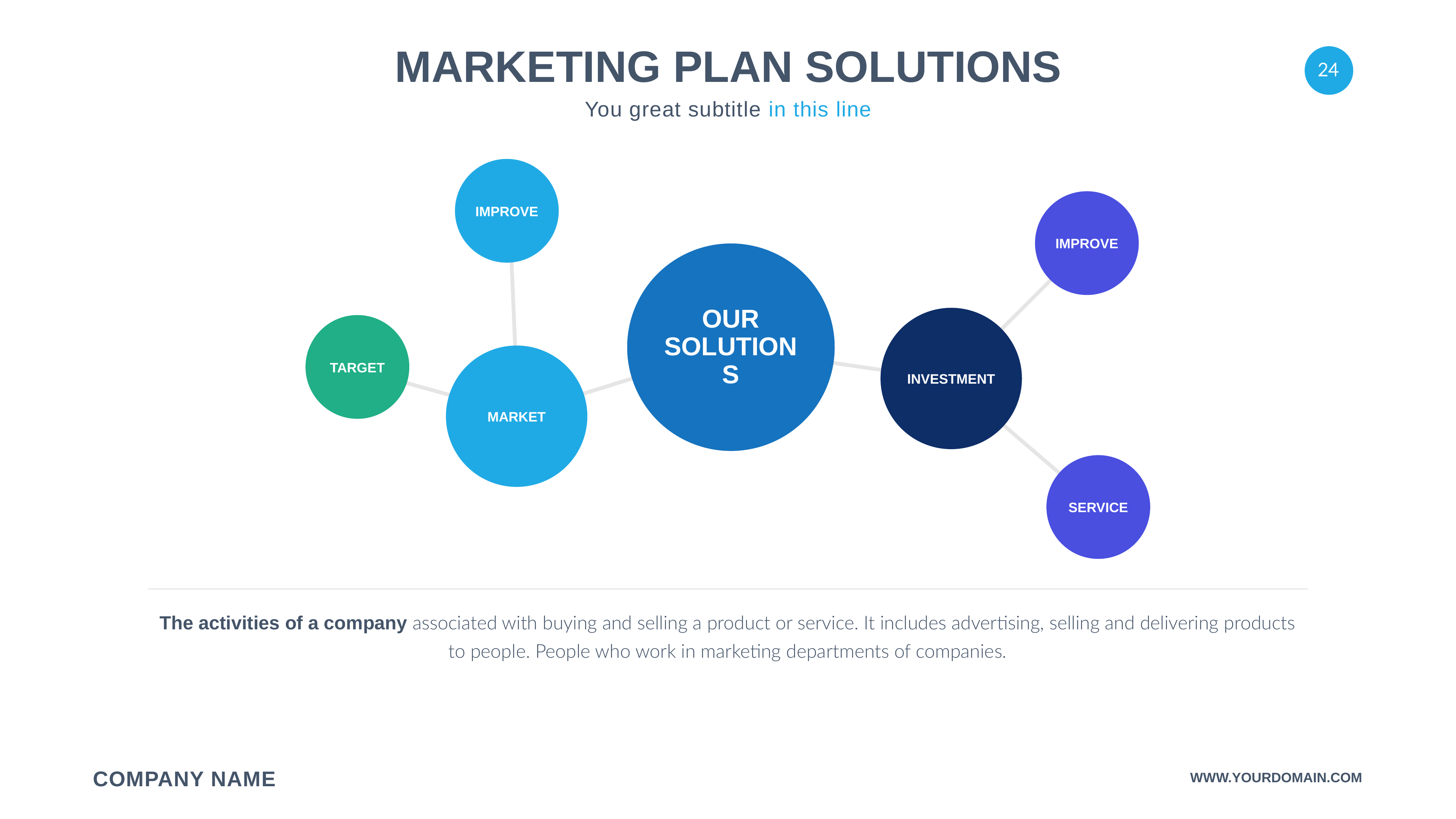

MARKETING PLAN SOLUTIONS
You great subtitle in this line
IMPROVE
IMPROVE

OUR
SOLUTIONS

INVESTMENT
TARGET
MARKET

SERVICE
The activities of a company associated with buying and selling a product or service. It includes advertising, selling and delivering products to people. People who work in marketing departments of companies.